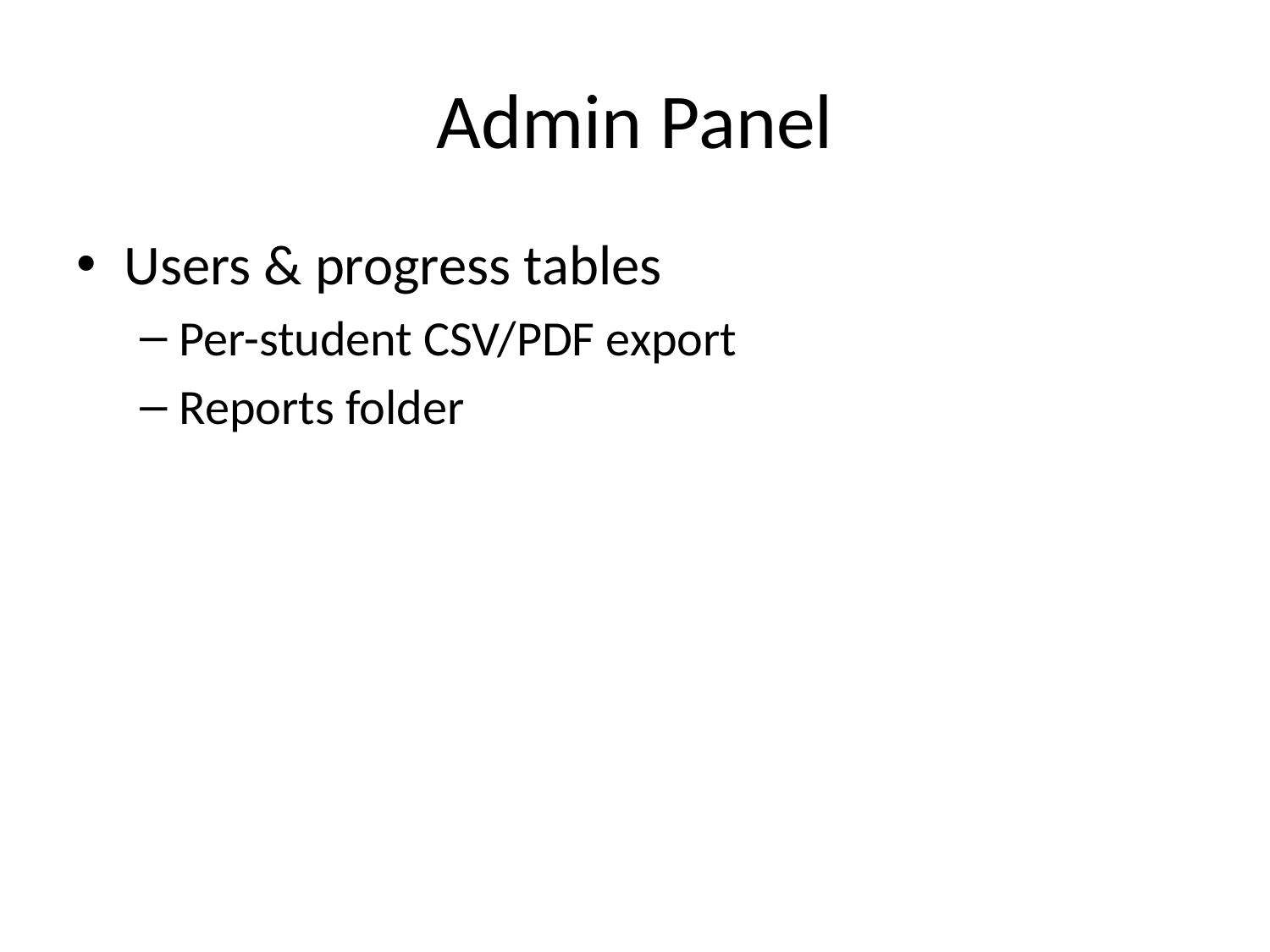

# Admin Panel
Users & progress tables
Per-student CSV/PDF export
Reports folder